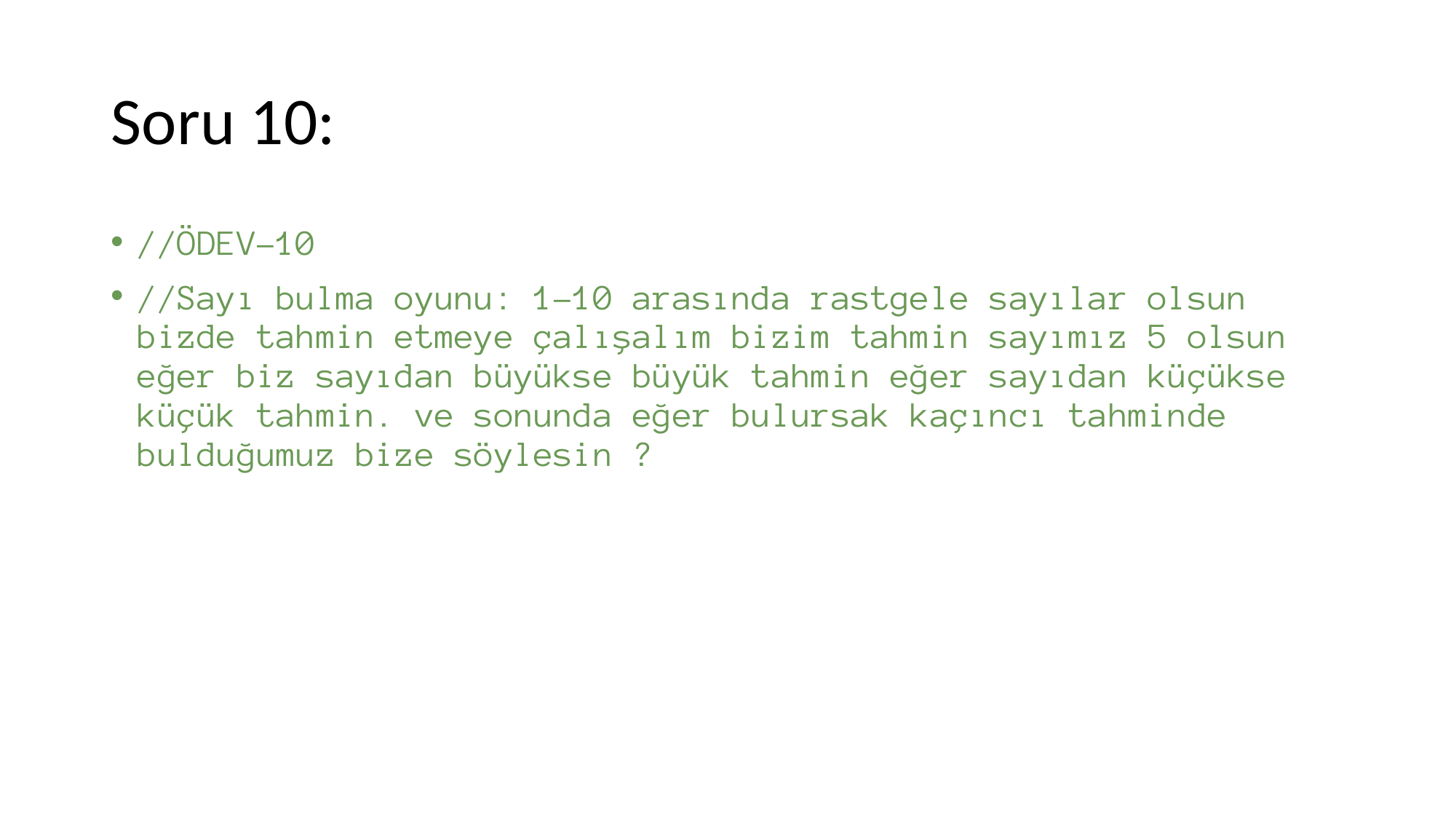

# Soru 10:
//ÖDEV-10
//Sayı bulma oyunu: 1-10 arasında rastgele sayılar olsun bizde tahmin etmeye çalışalım bizim tahmin sayımız 5 olsun eğer biz sayıdan büyükse büyük tahmin eğer sayıdan küçükse küçük tahmin. ve sonunda eğer bulursak kaçıncı tahminde bulduğumuz bize söylesin ?